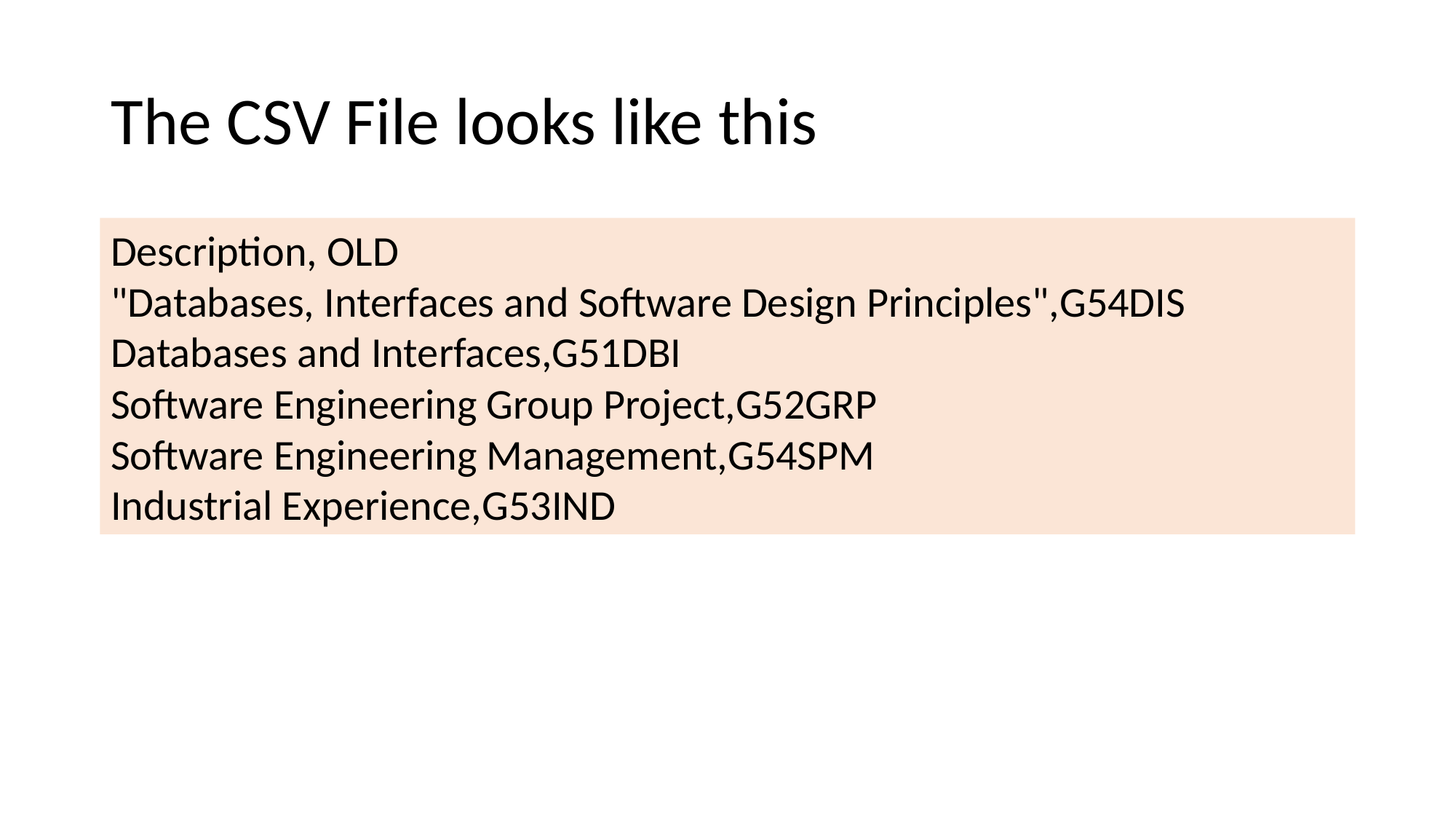

# The CSV File looks like this

Description, OLD
"Databases, Interfaces and Software Design Principles",G54DIS
Databases and Interfaces,G51DBI
Software Engineering Group Project,G52GRP
Software Engineering Management,G54SPM
Industrial Experience,G53IND